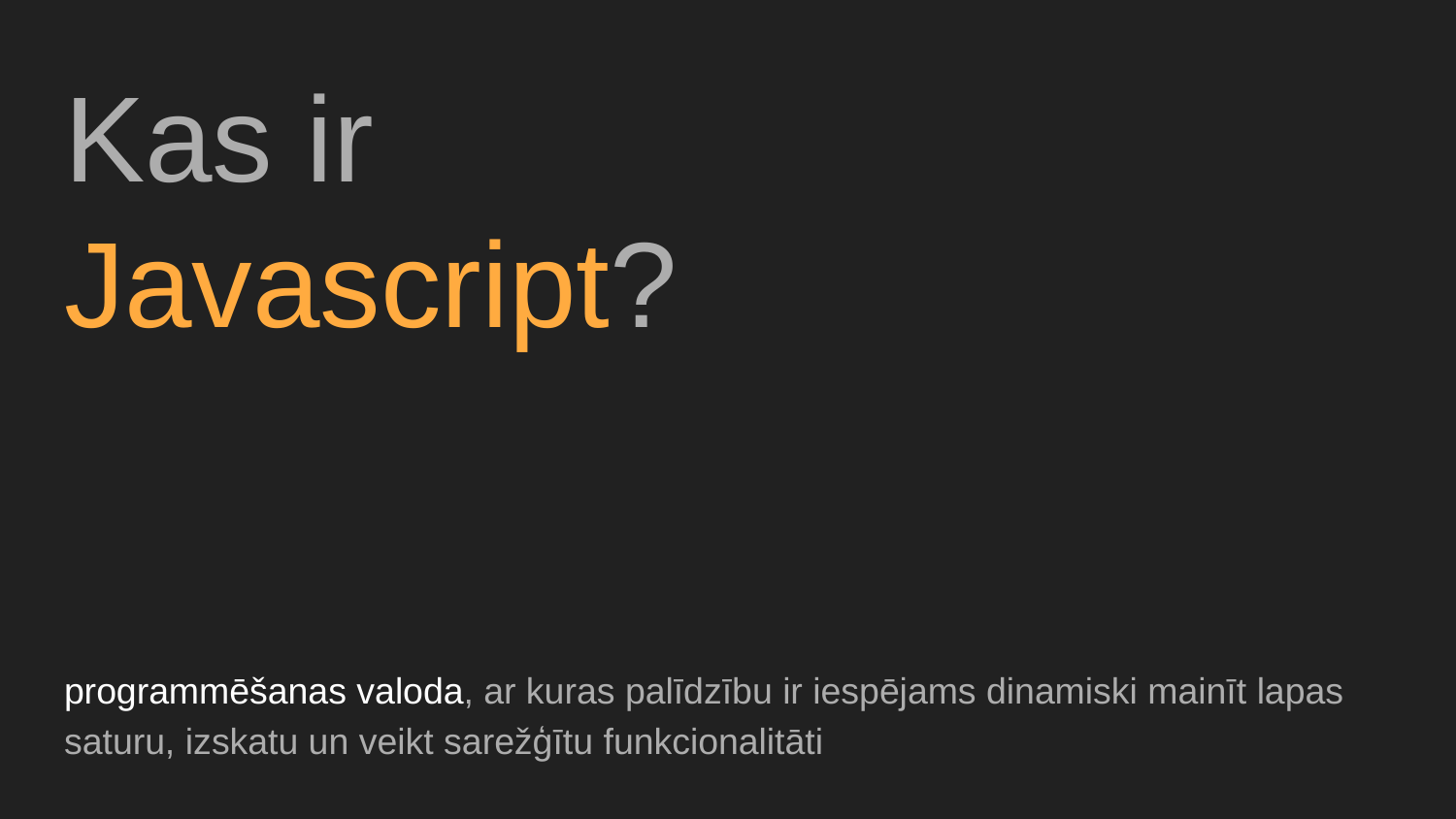

Kas ir
Javascript?

programmēšanas valoda, ar kuras palīdzību ir iespējams dinamiski mainīt lapas saturu, izskatu un veikt sarežģītu funkcionalitāti